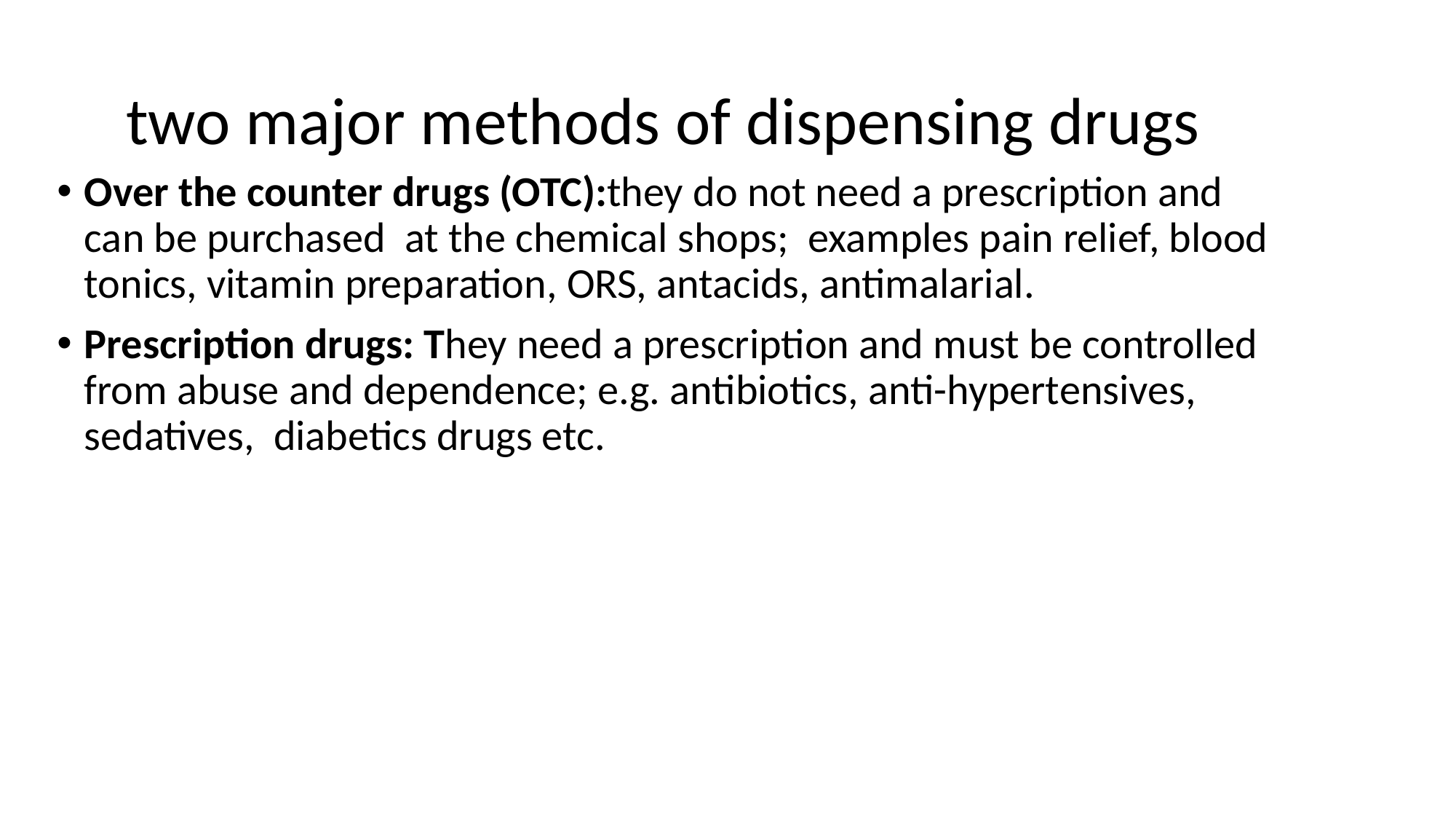

# two major methods of dispensing drugs
Over the counter drugs (OTC):they do not need a prescription and can be purchased  at the chemical shops;  examples pain relief, blood tonics, vitamin preparation, ORS, antacids, antimalarial.
Prescription drugs: They need a prescription and must be controlled from abuse and dependence; e.g. antibiotics, anti-hypertensives, sedatives,  diabetics drugs etc.